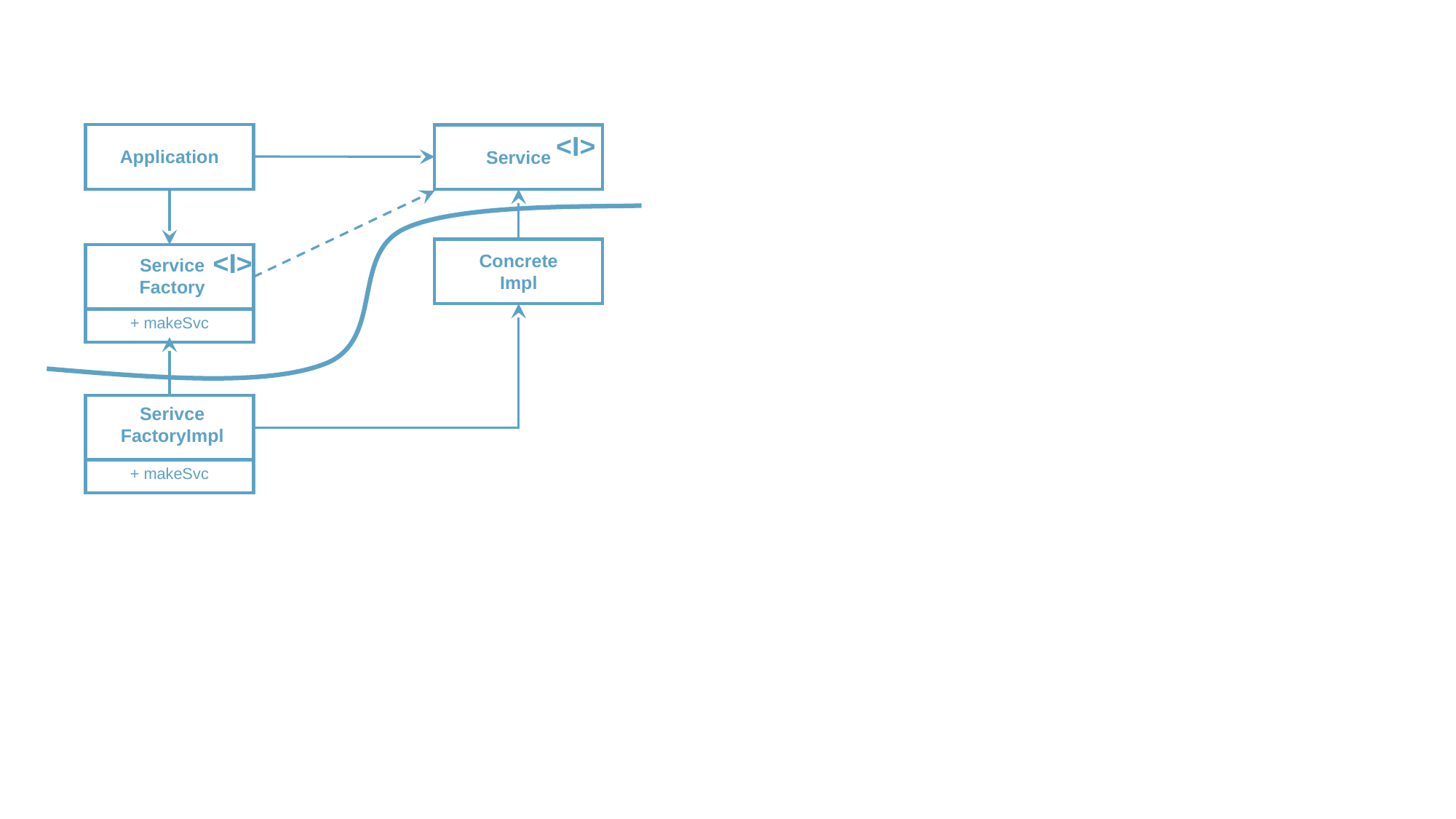

<I>

Application

Service

Concrete
Impl
<I>

Service
Factory
+ makeSvc

Serivce
FactoryImpl
+ makeSvc